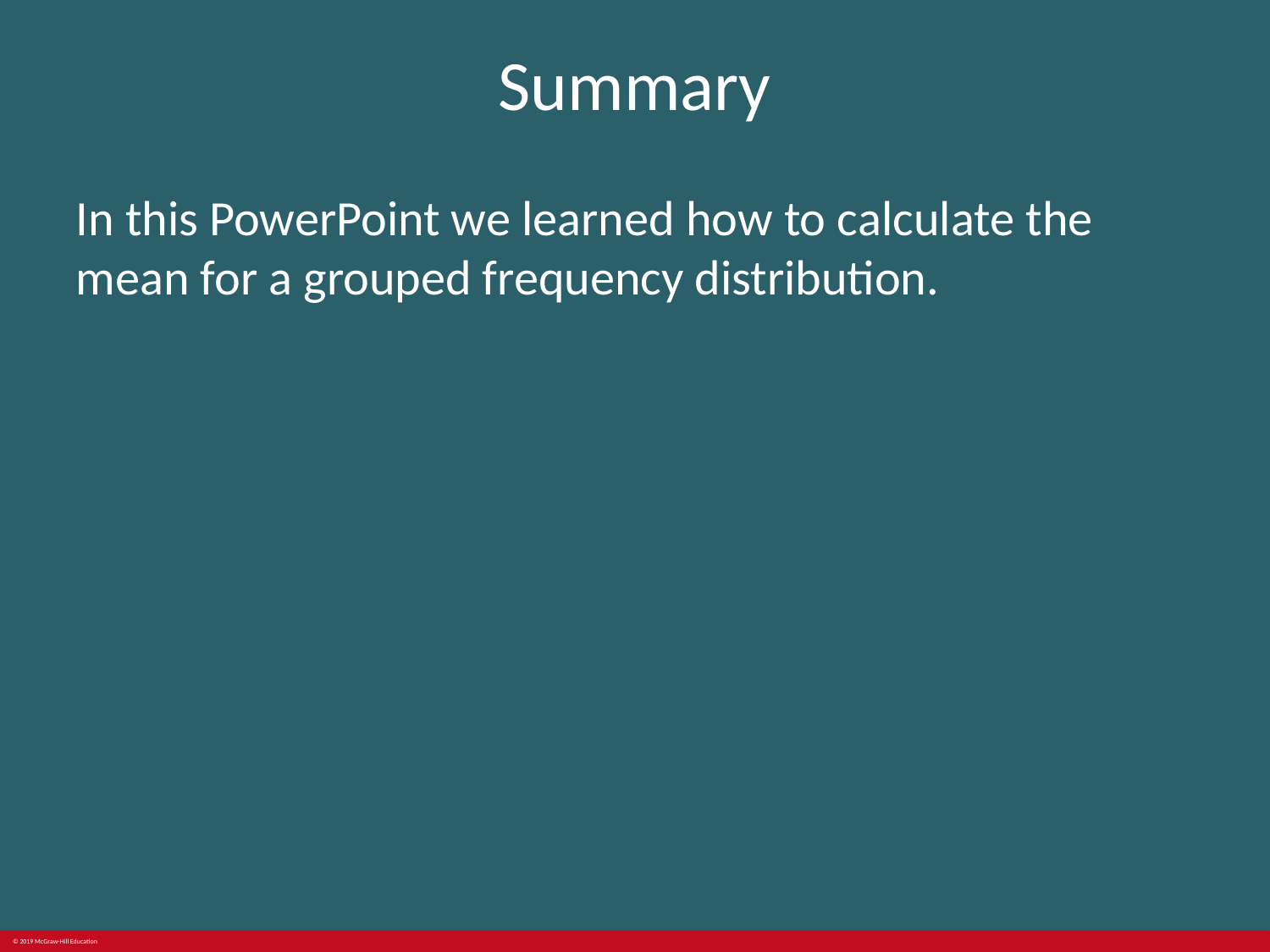

# Summary
In this PowerPoint we learned how to calculate the mean for a grouped frequency distribution.